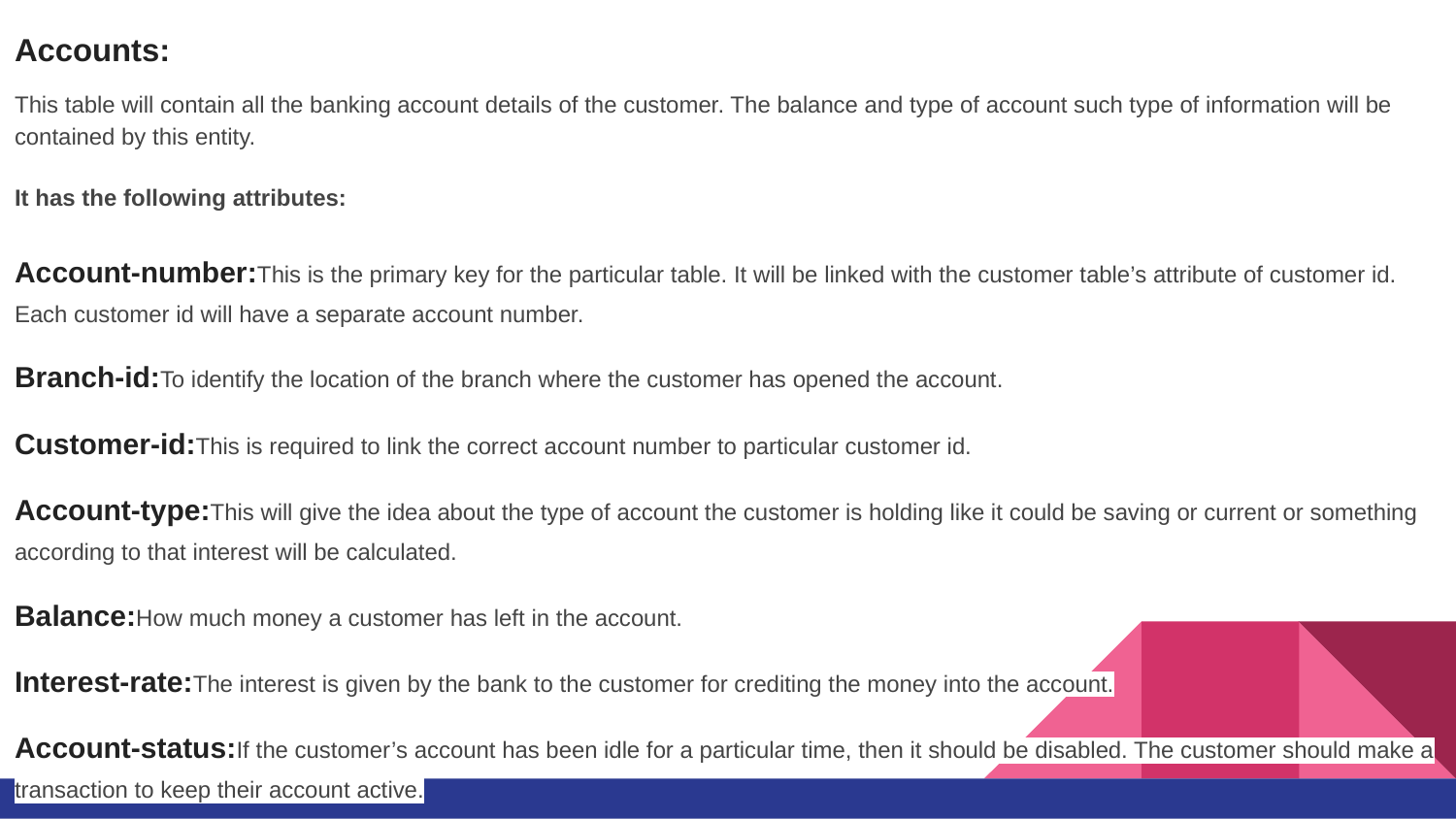

Accounts:
This table will contain all the banking account details of the customer. The balance and type of account such type of information will be contained by this entity.
It has the following attributes:
Account-number:This is the primary key for the particular table. It will be linked with the customer table’s attribute of customer id. Each customer id will have a separate account number.
Branch-id:To identify the location of the branch where the customer has opened the account.
Customer-id:This is required to link the correct account number to particular customer id.
Account-type:This will give the idea about the type of account the customer is holding like it could be saving or current or something according to that interest will be calculated.
Balance:How much money a customer has left in the account.
Interest-rate:The interest is given by the bank to the customer for crediting the money into the account.
Account-status:If the customer’s account has been idle for a particular time, then it should be disabled. The customer should make a transaction to keep their account active.